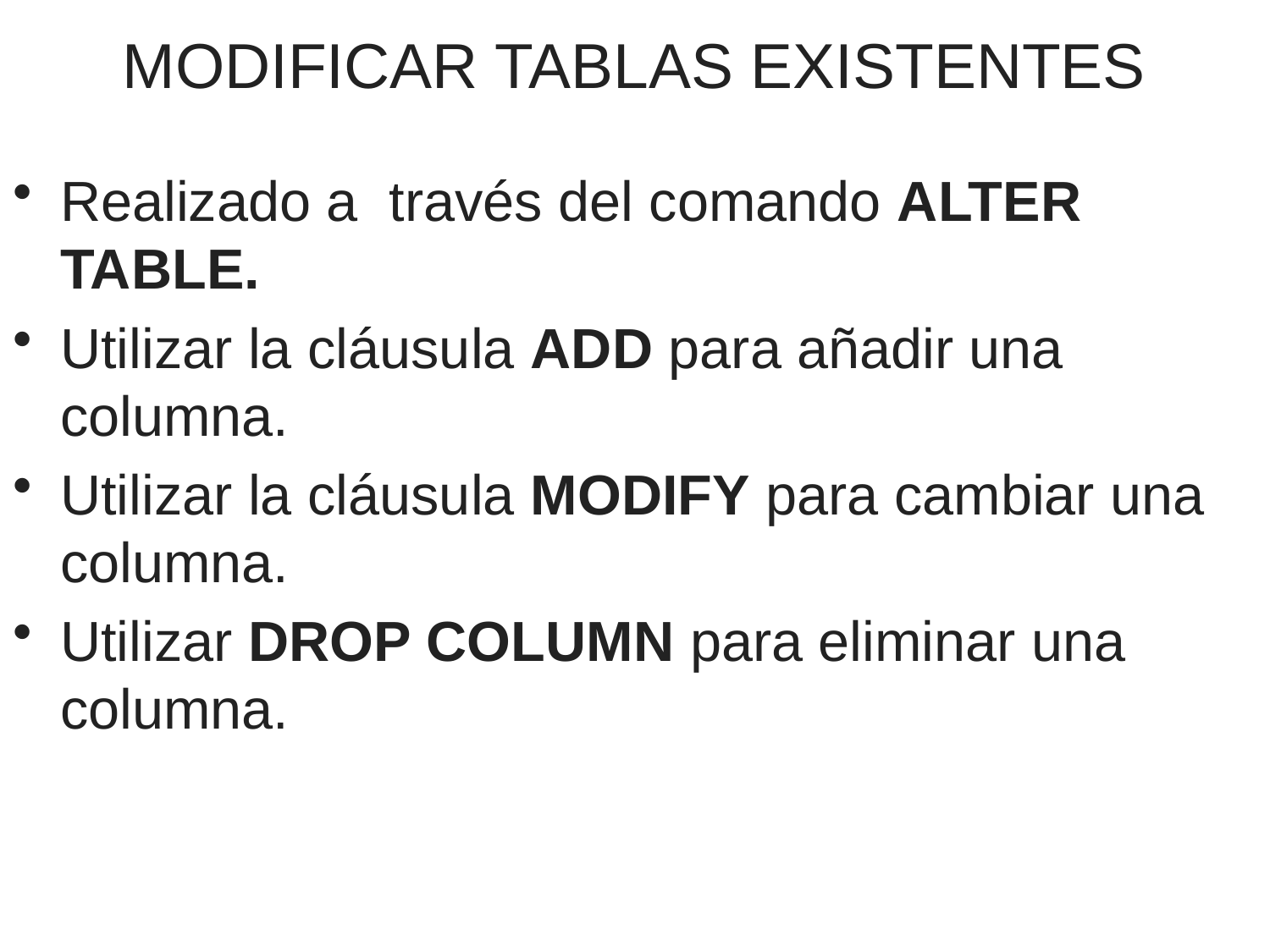

# MODIFICAR TABLAS EXISTENTES
Realizado a  través del comando ALTER TABLE.
Utilizar la cláusula ADD para añadir una columna.
Utilizar la cláusula MODIFY para cambiar una columna.
Utilizar DROP COLUMN para eliminar una columna.